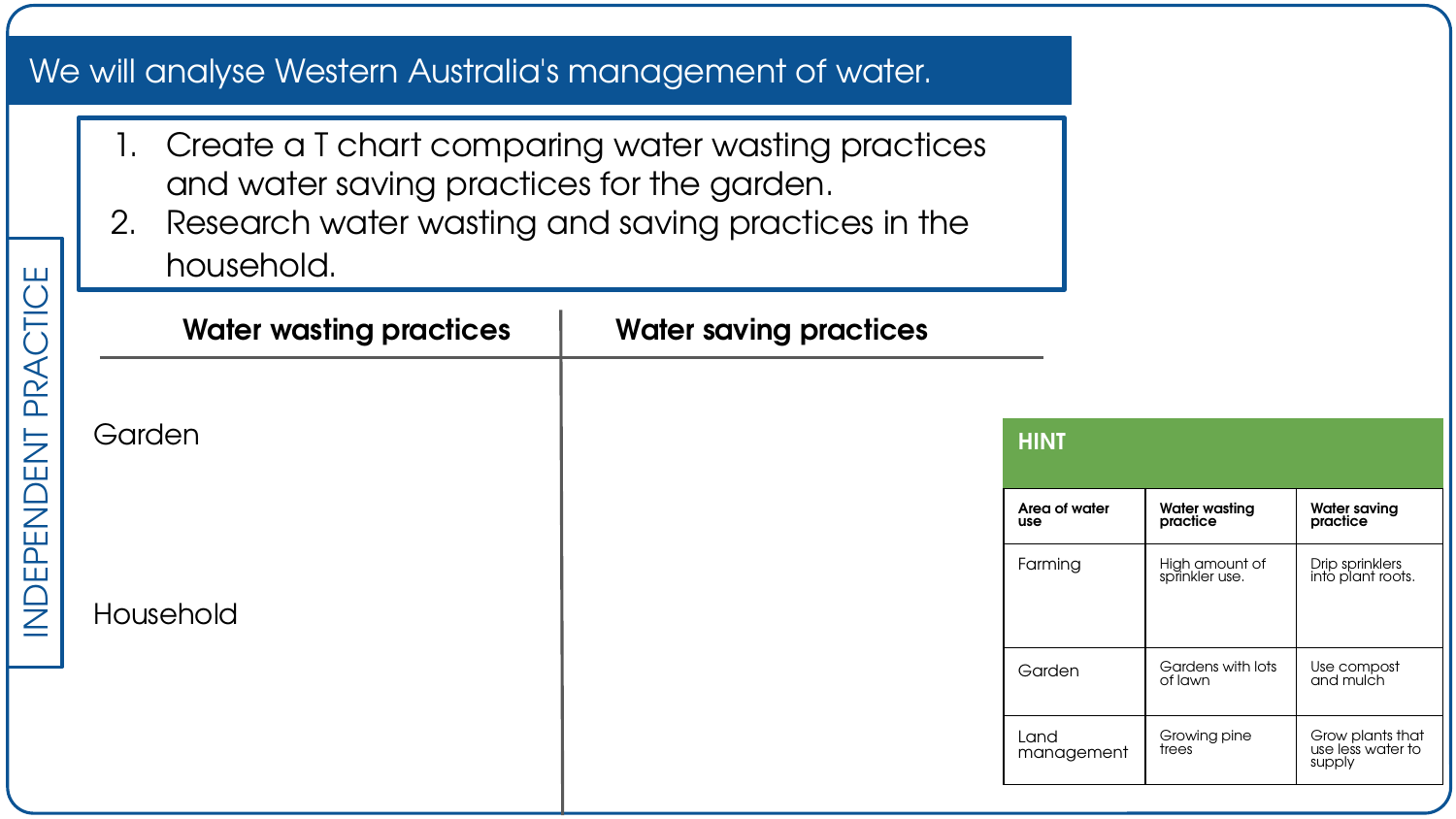

We will analyse Western Australia's management of water.
Create a T chart comparing water wasting practices and water saving practices for the garden.
Research water wasting and saving practices in the household.
Water wasting practices
Water saving practices
Garden
| HINT |  |  |
| --- | --- | --- |
| Area of water use | Water wasting practice | Water saving practice |
| Farming | High amount of sprinkler use. | Drip sprinklers into plant roots. |
| Garden | Gardens with lots of lawn | Use compost and mulch |
| Land management | Growing pine trees | Grow plants that use less water to supply |
Household